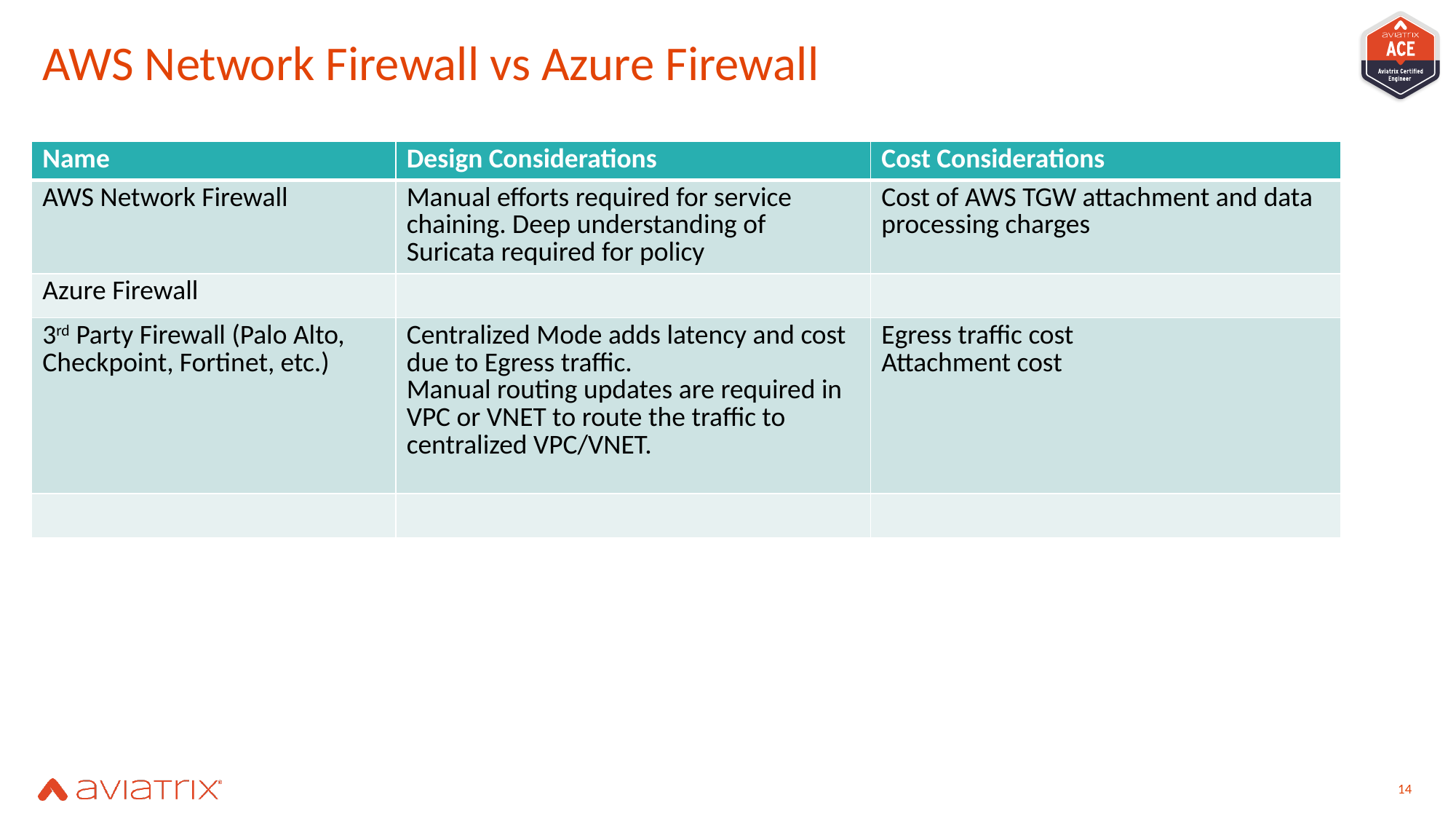

# AWS Network Firewall vs Azure Firewall
| Name | Design Considerations | Cost Considerations |
| --- | --- | --- |
| AWS Network Firewall | Manual efforts required for service chaining. Deep understanding of Suricata required for policy | Cost of AWS TGW attachment and data processing charges |
| Azure Firewall |  |  |
| 3rd Party Firewall (Palo Alto, Checkpoint, Fortinet, etc.) | Centralized Mode adds latency and cost due to Egress traffic. Manual routing updates are required in VPC or VNET to route the traffic to centralized VPC/VNET. | Egress traffic cost Attachment cost |
|  |  |  |
14